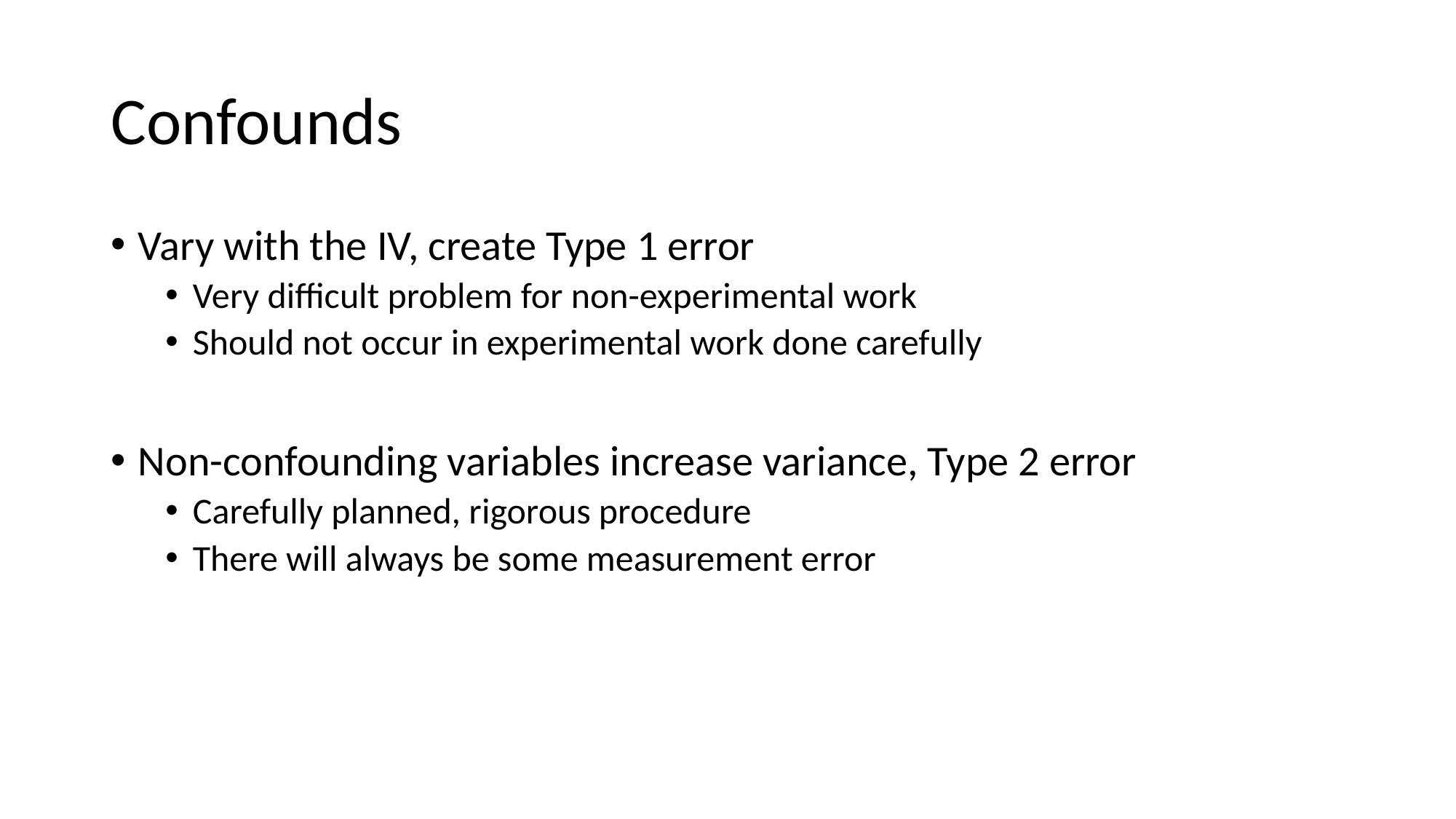

# Confounds
Vary with the IV, create Type 1 error
Very difficult problem for non-experimental work
Should not occur in experimental work done carefully

Non-confounding variables increase variance, Type 2 error
Carefully planned, rigorous procedure
There will always be some measurement error